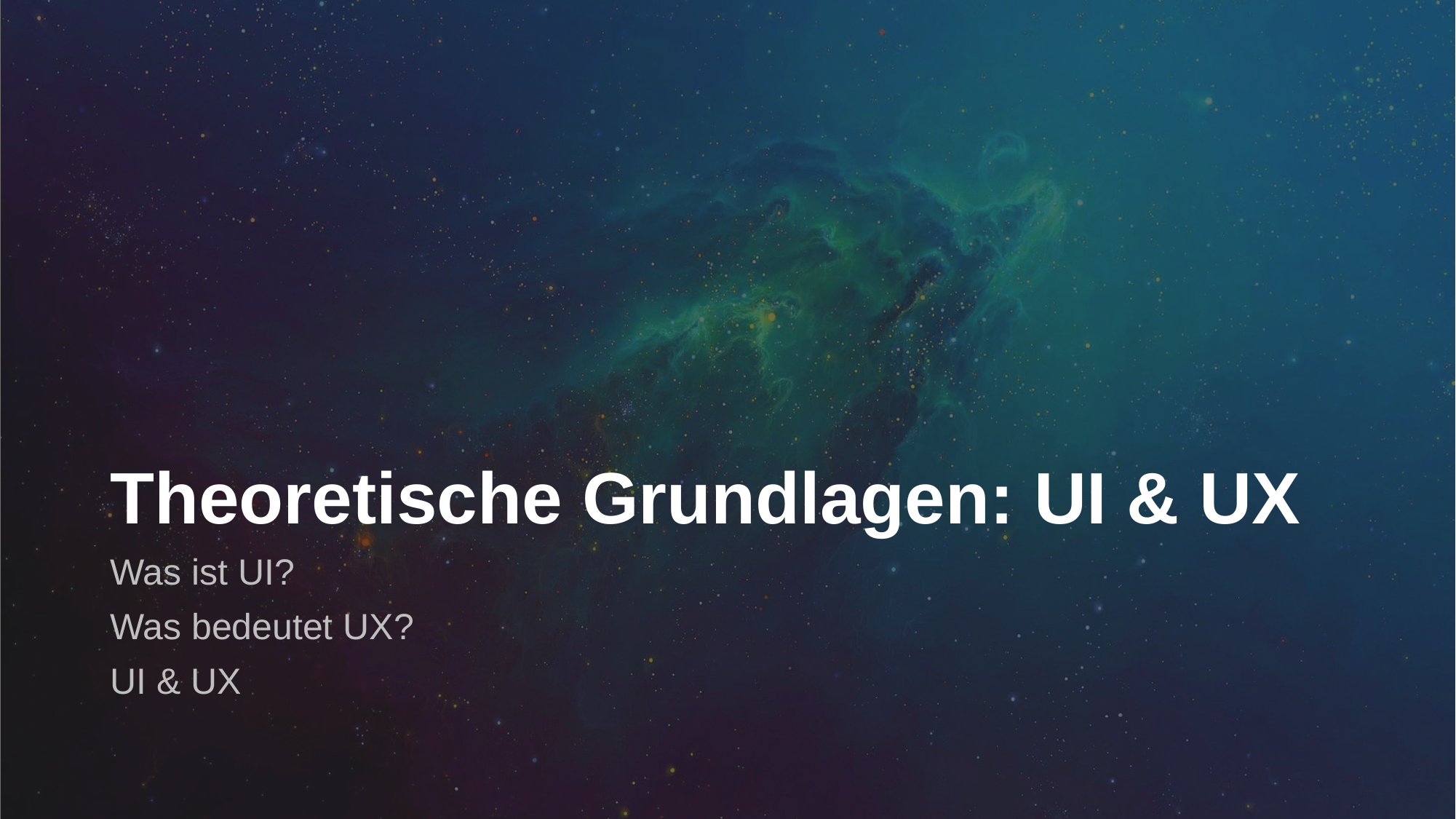

# Theoretische Grundlagen: UI & UX
Was ist UI?
Was bedeutet UX?
UI & UX